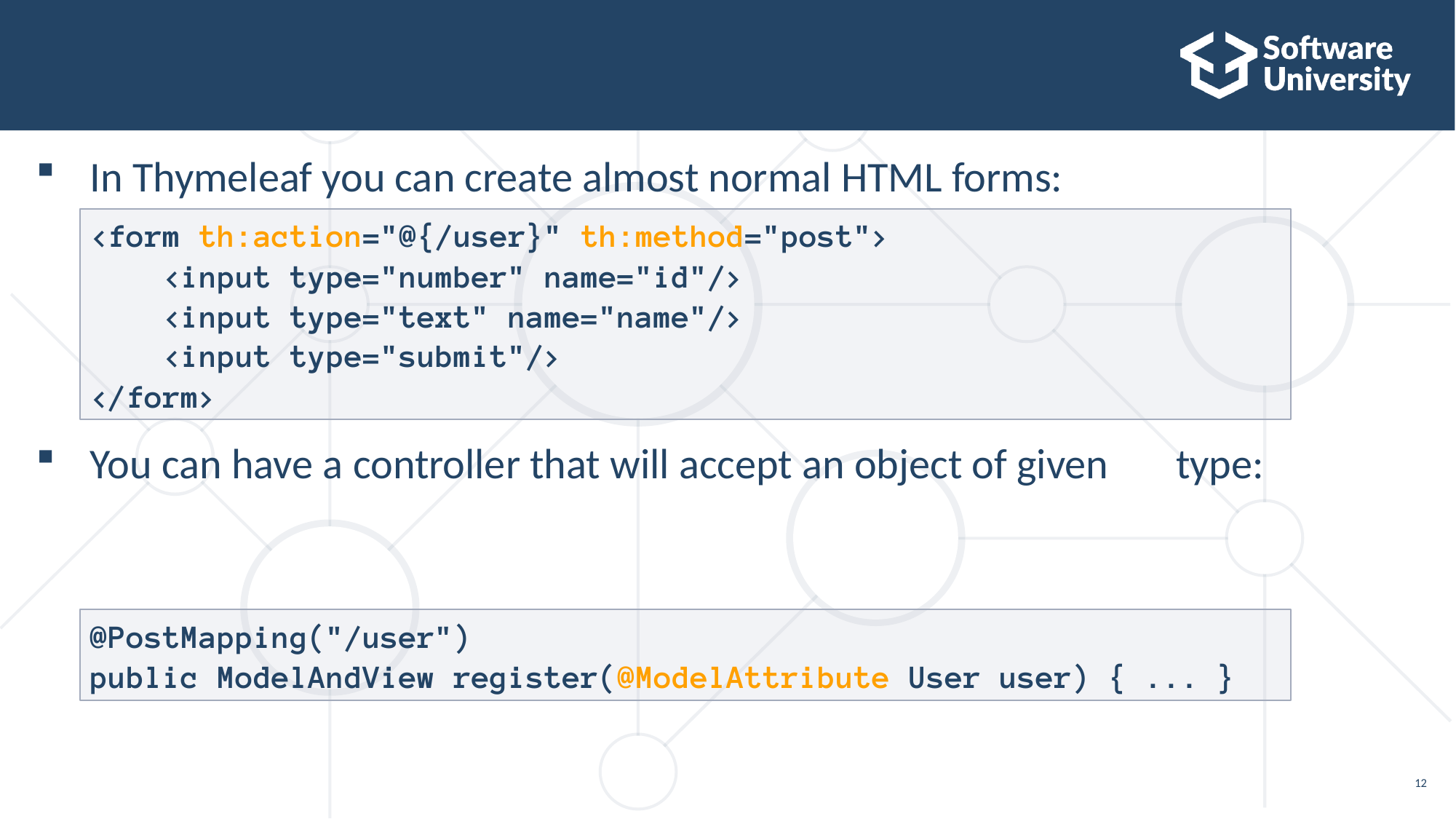

Forms in Thymeleaf
In Thymeleaf you can create almost normal HTML forms:

You can have a controller that will accept an object of given       type:
<form th:action="@{/user}" th:method="post">
    <input type="number" name="id"/>
    <input type="text" name="name"/>
    <input type="submit"/>
</form>
@PostMapping("/user")
public ModelAndView register(@ModelAttribute User user) { ... }
12